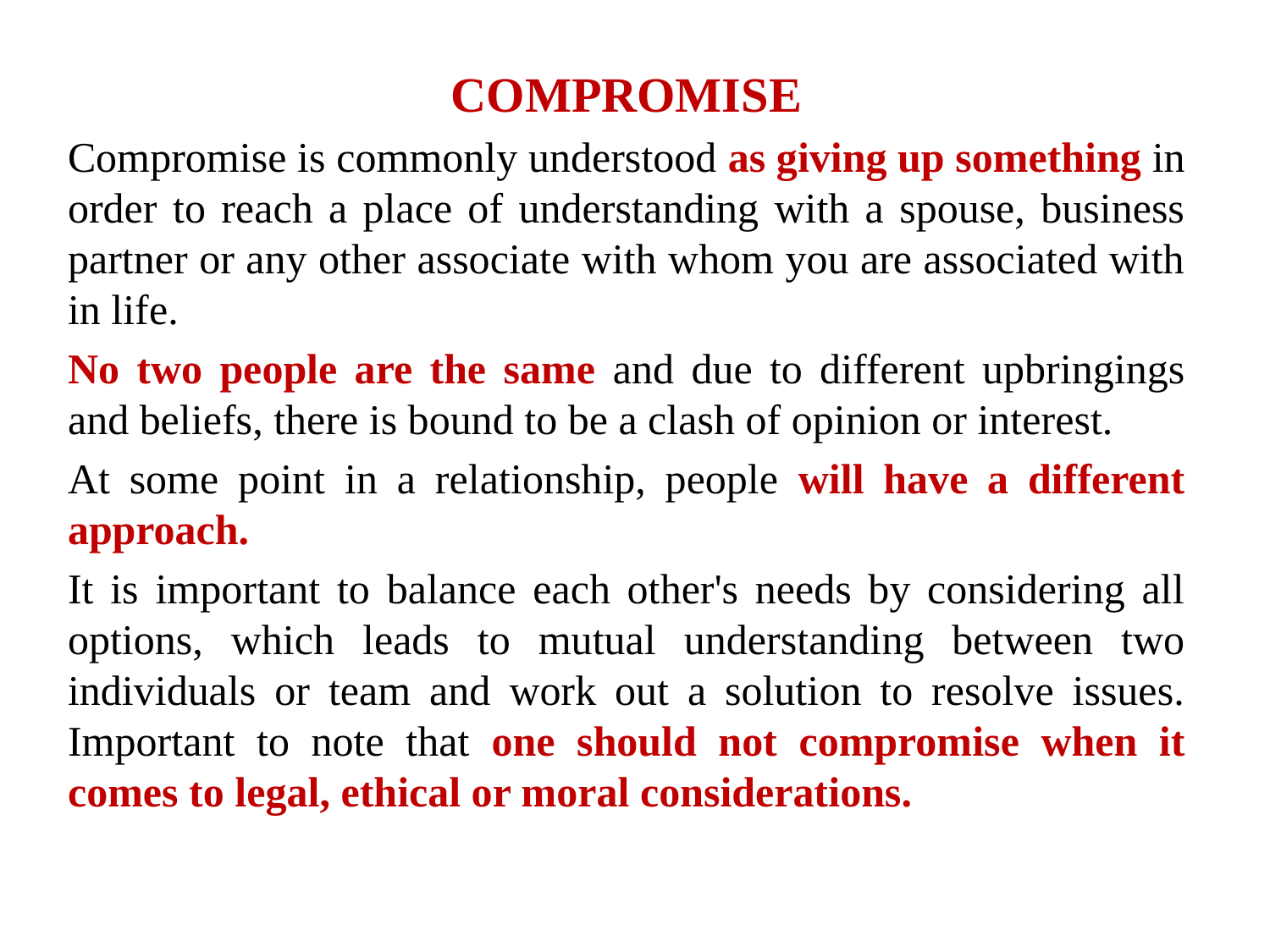

COMPROMISE
Compromise is commonly understood as giving up something in order to reach a place of understanding with a spouse, business partner or any other associate with whom you are associated with in life.
No two people are the same and due to different upbringings and beliefs, there is bound to be a clash of opinion or interest.
At some point in a relationship, people will have a different approach.
It is important to balance each other's needs by considering all options, which leads to mutual understanding between two individuals or team and work out a solution to resolve issues. Important to note that one should not compromise when it comes to legal, ethical or moral considerations.